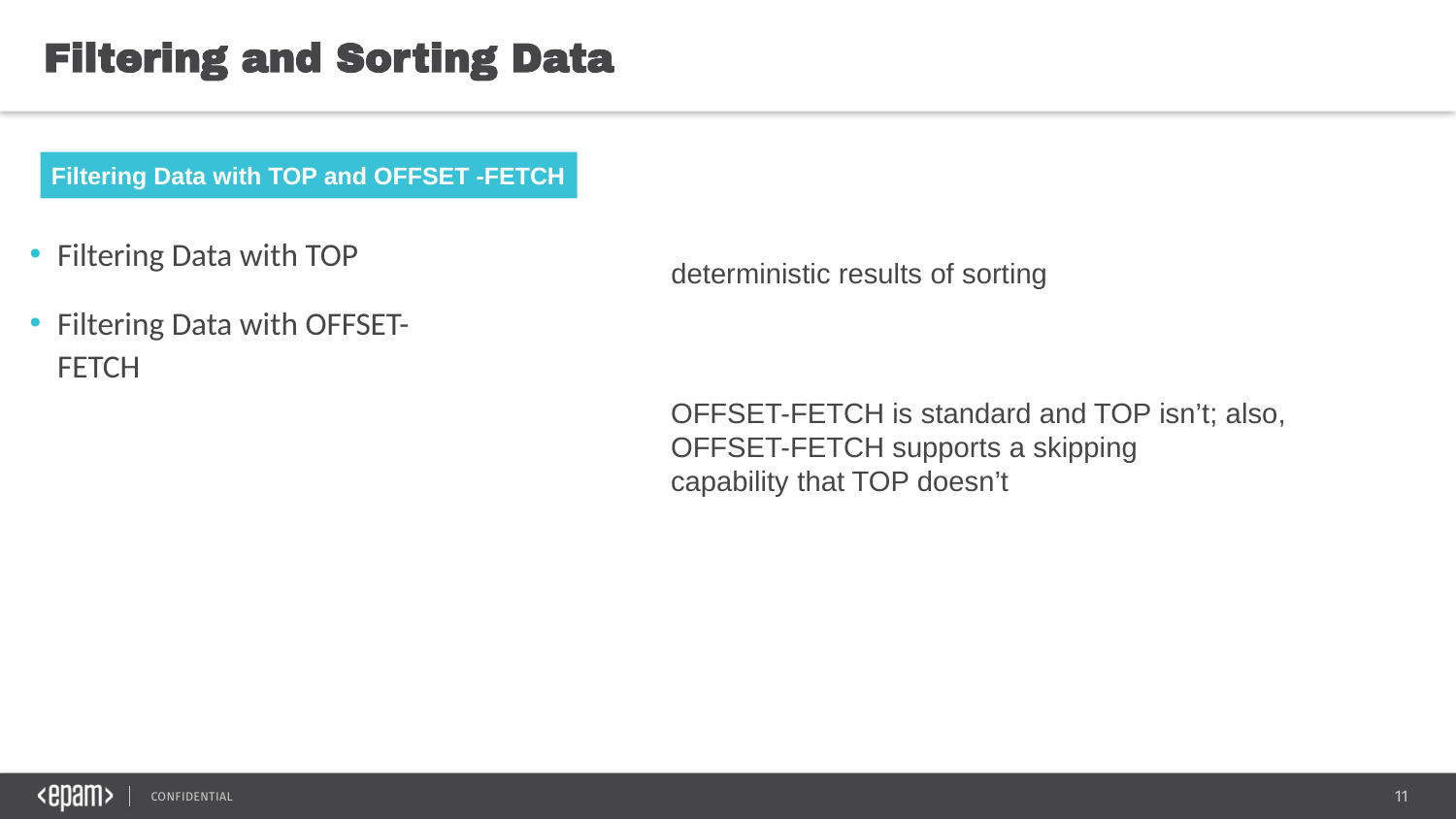

Filtering and Sorting Data
Filtering Data with TOP and OFFSET -FETCH
Filtering Data with TOP
Filtering Data with OFFSET-FETCH
deterministic results of sorting
OFFSET-FETCH is standard and TOP isn’t; also, OFFSET-FETCH supports a skipping
capability that TOP doesn’t